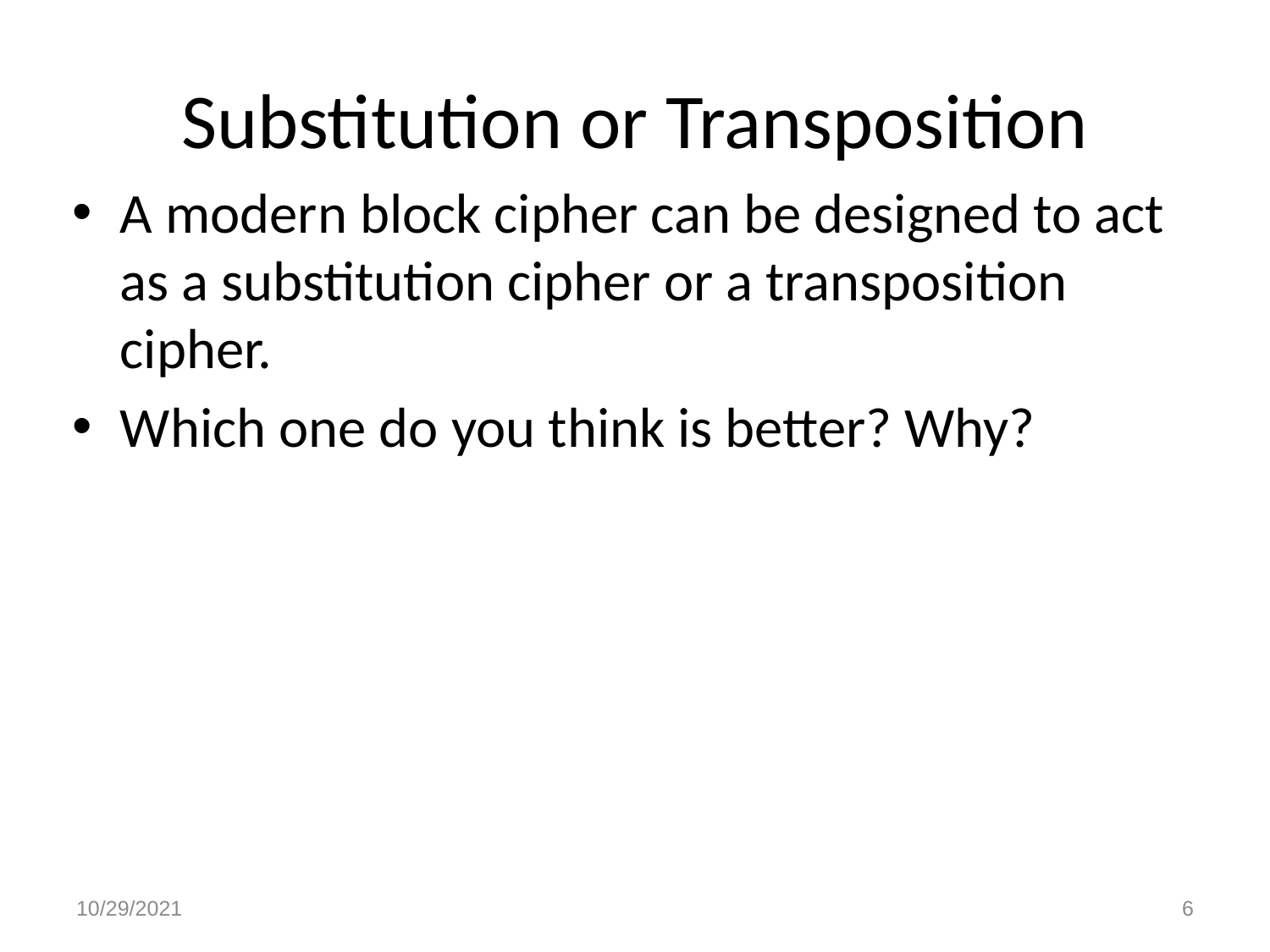

# Substitution or Transposition
A modern block cipher can be designed to act as a substitution cipher or a transposition cipher.
Which one do you think is better? Why?
10/29/2021
6